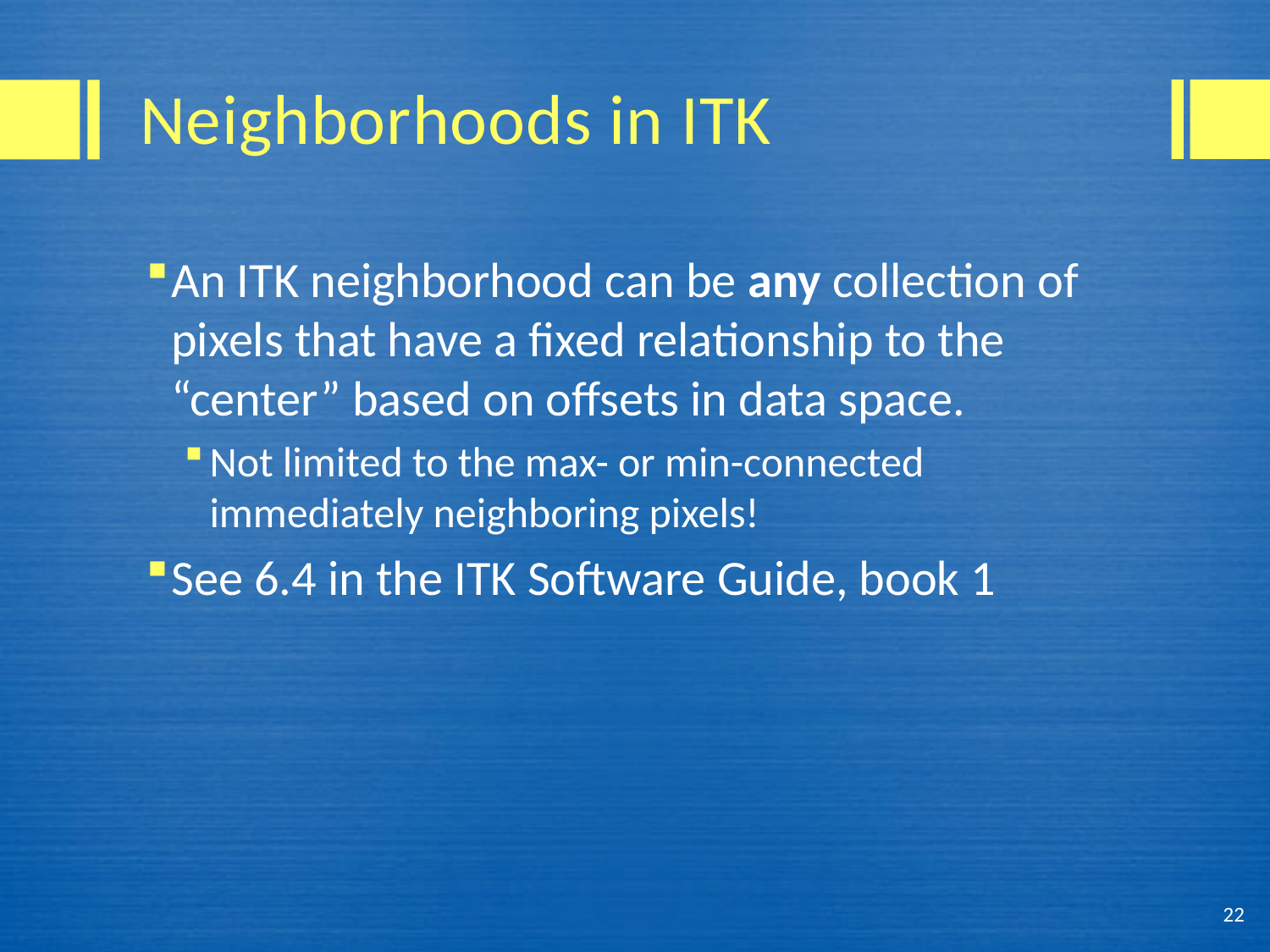

# Neighborhoods in ITK
An ITK neighborhood can be any collection of pixels that have a fixed relationship to the “center” based on offsets in data space.
Not limited to the max- or min-connected immediately neighboring pixels!
See 6.4 in the ITK Software Guide, book 1
22